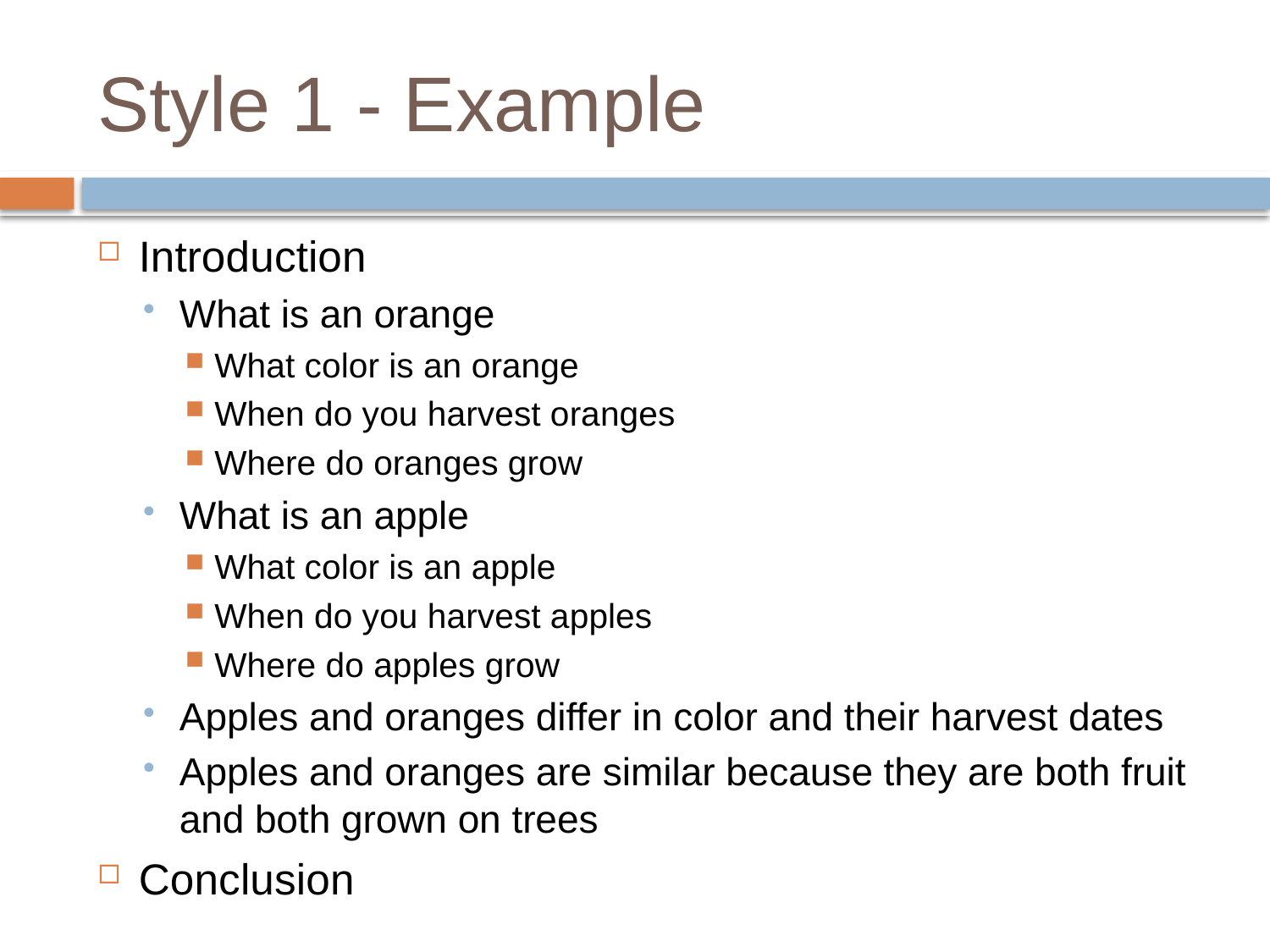

# Style 1 - Example
Introduction
What is an orange
What color is an orange
When do you harvest oranges
Where do oranges grow
What is an apple
What color is an apple
When do you harvest apples
Where do apples grow
Apples and oranges differ in color and their harvest dates
Apples and oranges are similar because they are both fruit and both grown on trees
Conclusion